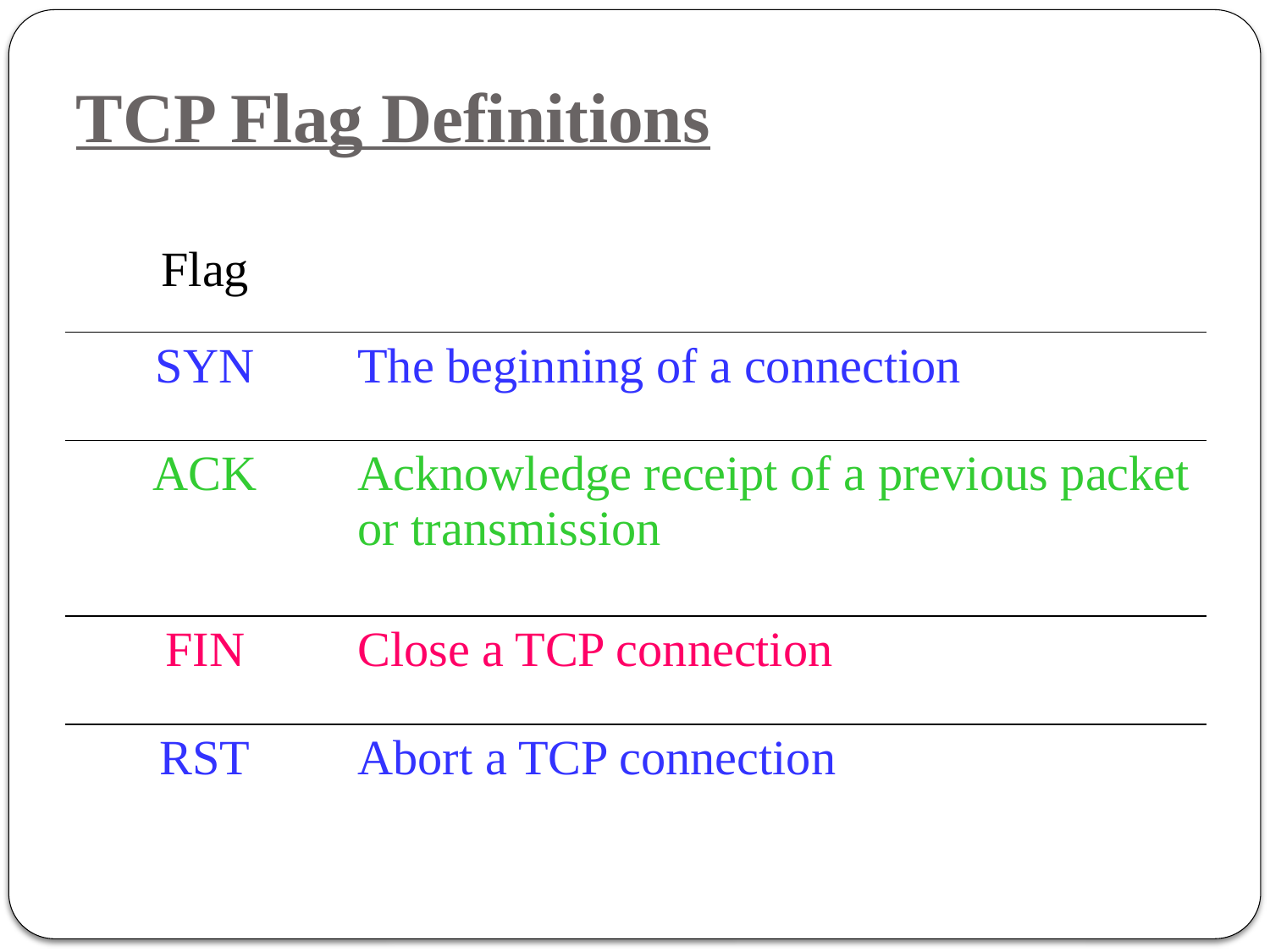

# TCP Flag Definitions
| Flag |  |
| --- | --- |
| SYN | The beginning of a connection |
| ACK | Acknowledge receipt of a previous packet or transmission |
| FIN | Close a TCP connection |
| RST | Abort a TCP connection |